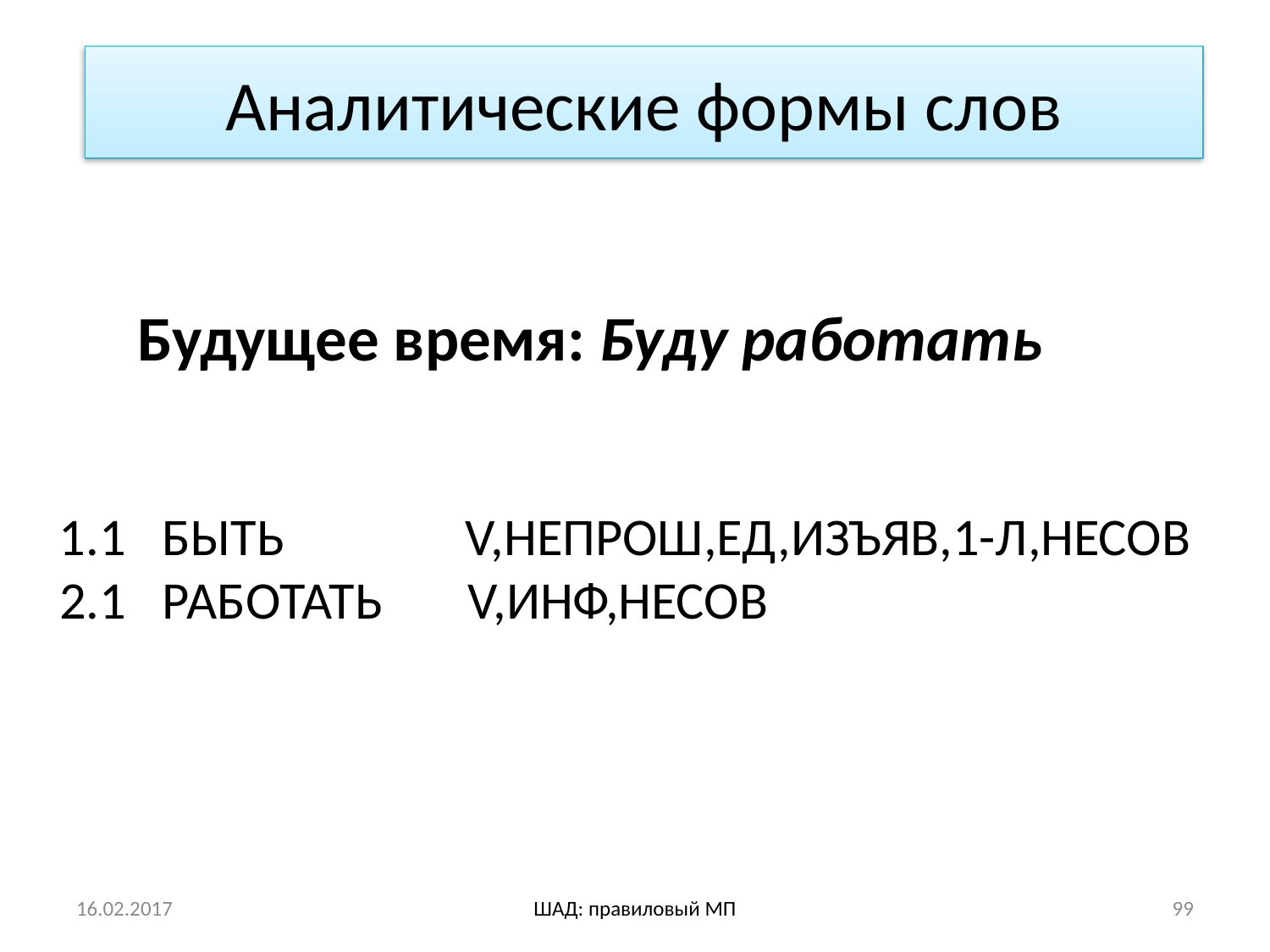

# Аналитические формы слов
Будущее время: Буду работать

 1.1   БЫТЬ               V,НЕПРОШ,ЕД,ИЗЪЯВ,1-Л,НЕСОВ
 2.1   РАБОТАТЬ       V,ИНФ,НЕСОВ
16.02.2017
ШАД: правиловый МП
99